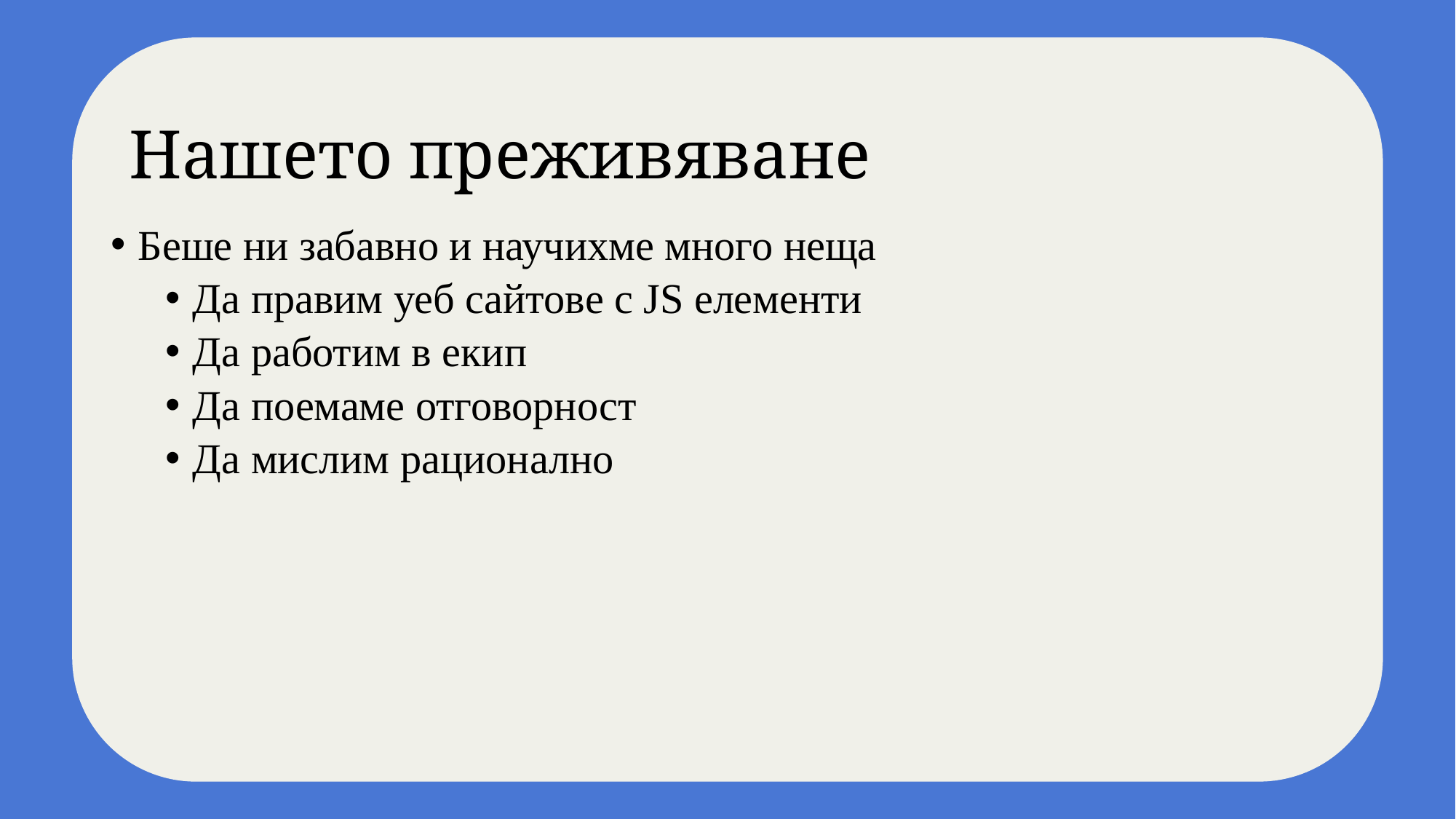

Нашето преживяване
Беше ни забавно и научихме много неща
Да правим уеб сайтове с JS елементи
Да работим в екип
Да поемаме отговорност
Да мислим рационално